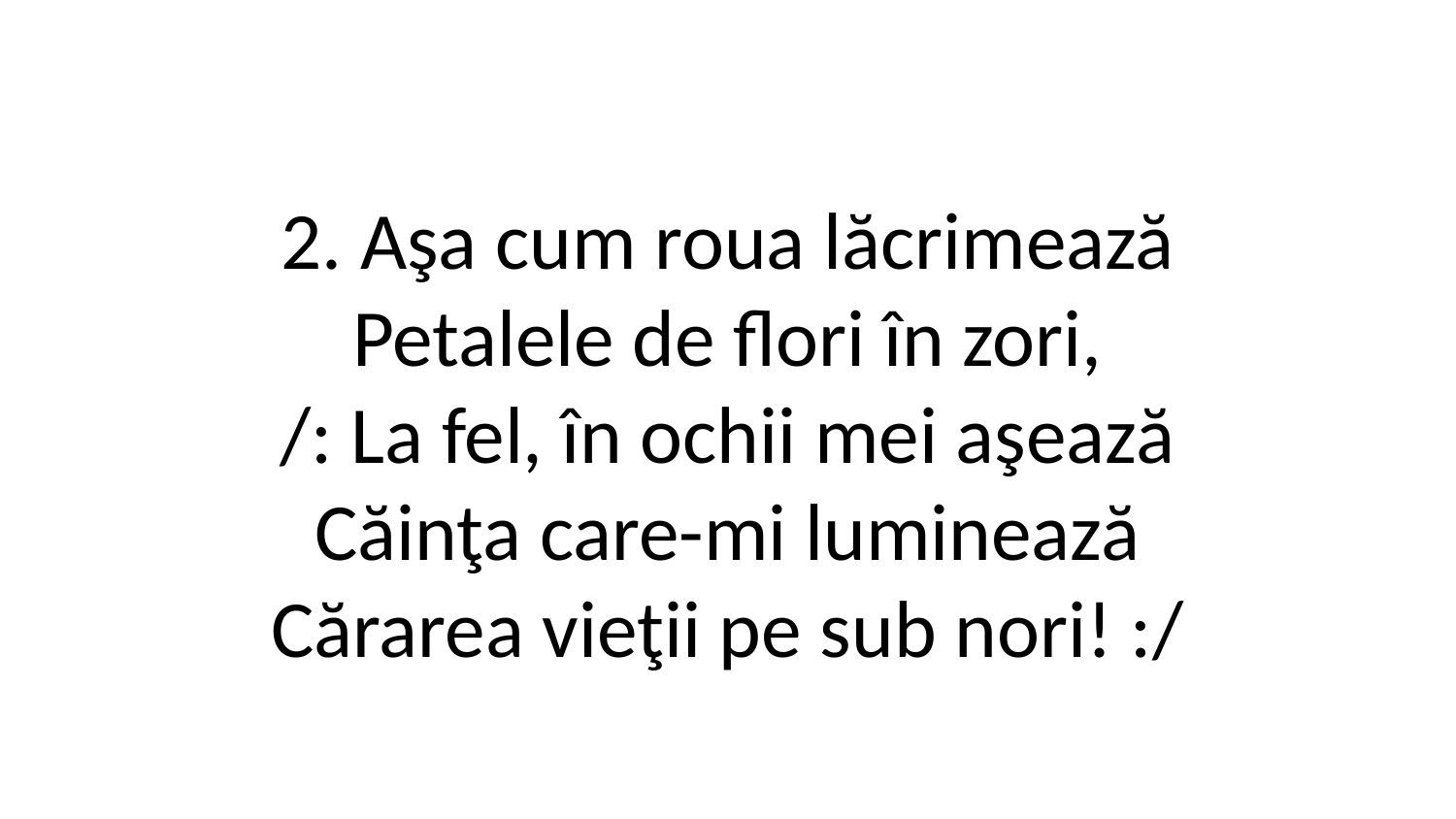

2. Aşa cum roua lăcrimează
Petalele de flori în zori,
/: La fel, în ochii mei aşează
Căinţa care-mi luminează
Cărarea vieţii pe sub nori! :/